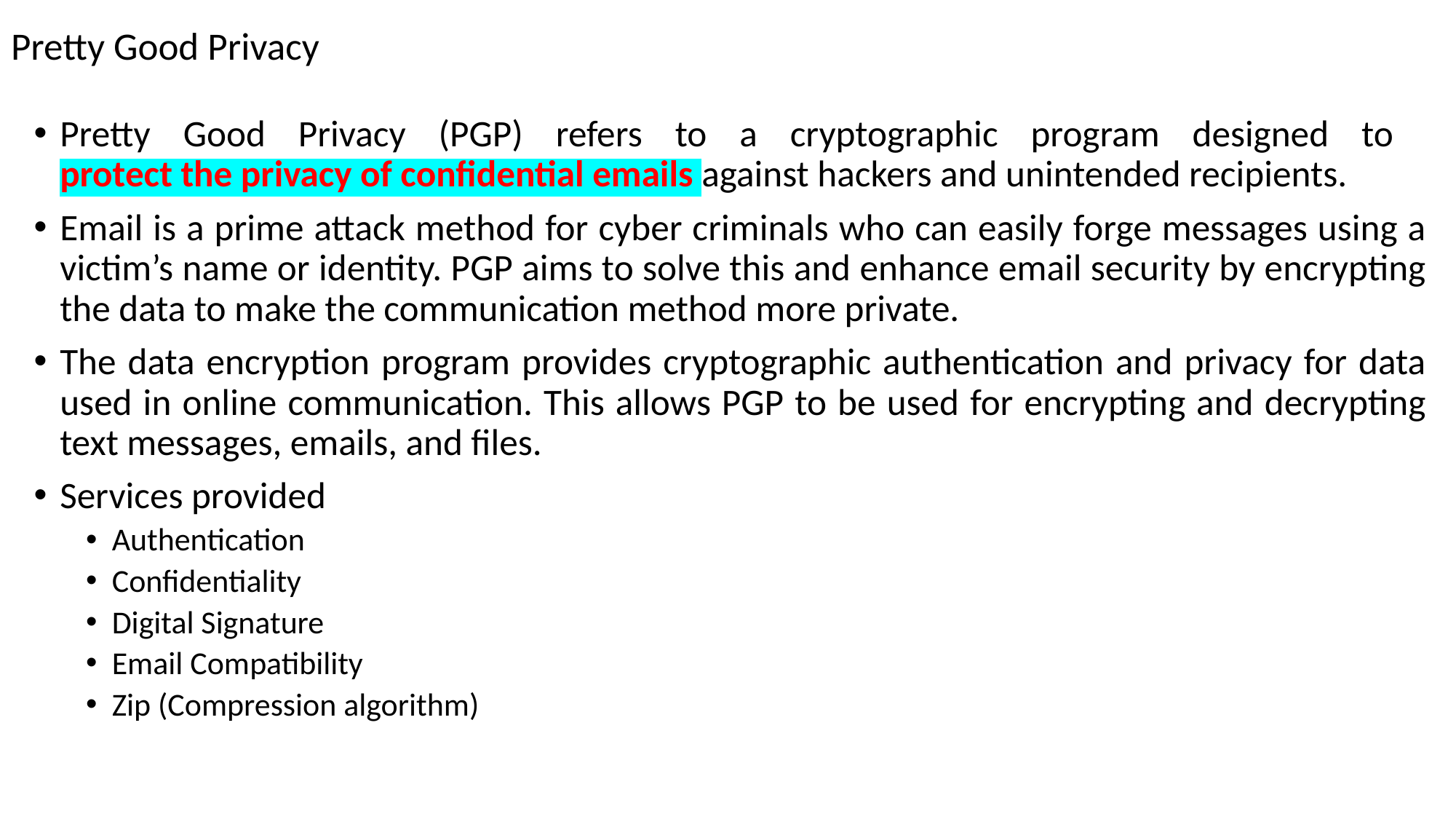

# Pretty Good Privacy
Pretty Good Privacy (PGP) refers to a cryptographic program designed to
protect the privacy of confidential emails against hackers and unintended recipients.
Email is a prime attack method for cyber criminals who can easily forge messages using a victim’s name or identity. PGP aims to solve this and enhance email security by encrypting the data to make the communication method more private.
The data encryption program provides cryptographic authentication and privacy for data used in online communication. This allows PGP to be used for encrypting and decrypting text messages, emails, and files.
Services provided
Authentication
Confidentiality
Digital Signature
Email Compatibility
Zip (Compression algorithm)